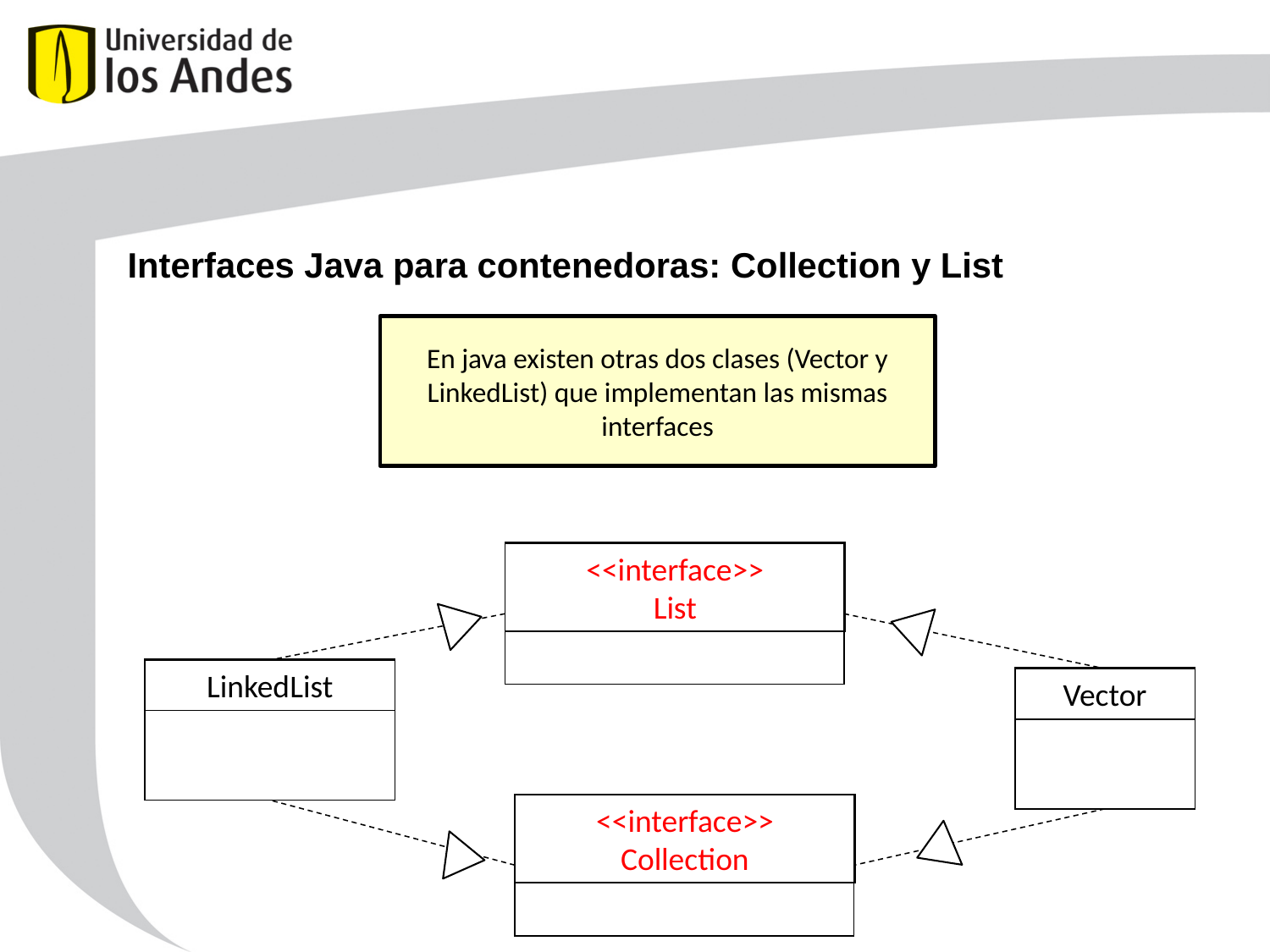

Interfaces Java para contenedoras: Collection y List
En java existen otras dos clases (Vector y LinkedList) que implementan las mismas interfaces
<<interface>>
List

LinkedList

Vector
<<interface>>
Collection